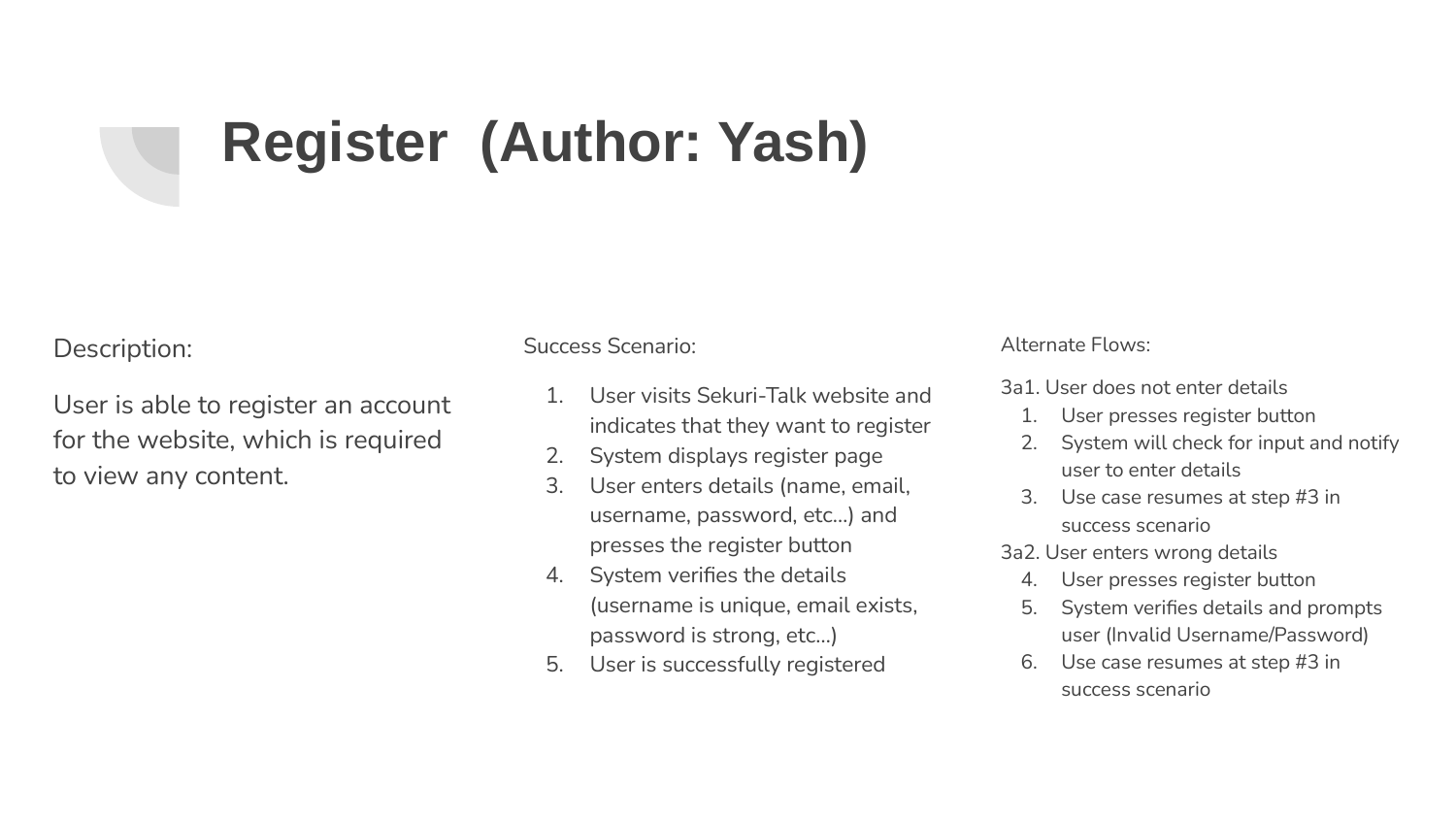

# Register  (Author: Yash)
Description:
User is able to register an account for the website, which is required to view any content.
Success Scenario:
User visits Sekuri-Talk website and indicates that they want to register
System displays register page
User enters details (name, email, username, password, etc…) and presses the register button
System verifies the details (username is unique, email exists, password is strong, etc…)
User is successfully registered
Alternate Flows:
3a1. User does not enter details
User presses register button
System will check for input and notify user to enter details
Use case resumes at step #3 in success scenario
3a2. User enters wrong details
User presses register button
System verifies details and prompts user (Invalid Username/Password)
Use case resumes at step #3 in success scenario